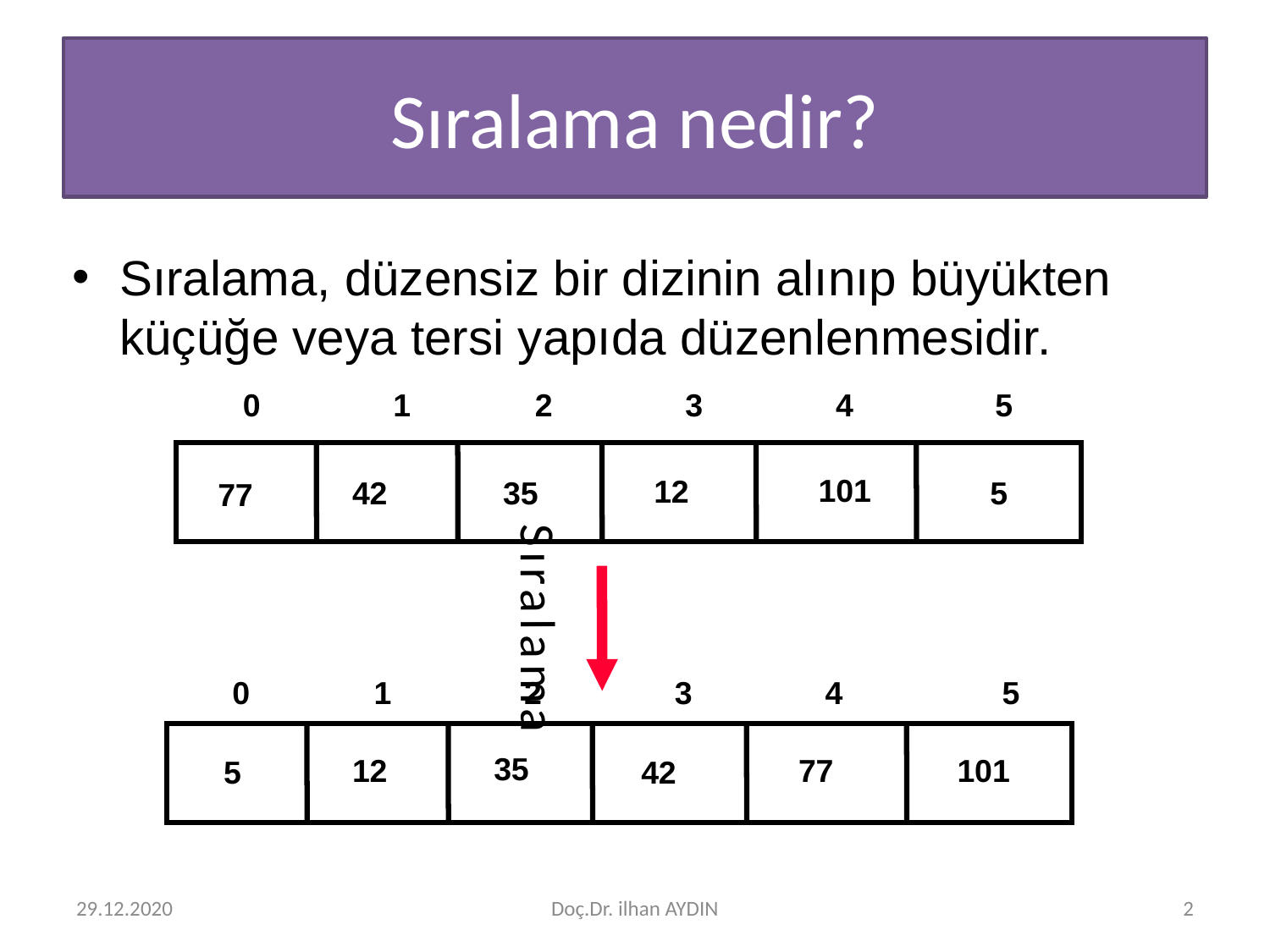

# Sıralama nedir?

Sıralama, düzensiz bir dizinin alınıp büyükten küçüğe veya tersi yapıda düzenlenmesidir.
0               1              2               3               4                5

101
12
42
35
5
77

Sıralama
0              1               2               3               4                  5

35
12
77
101
5
42
29.12.2020
Doç.Dr. ilhan AYDIN
2